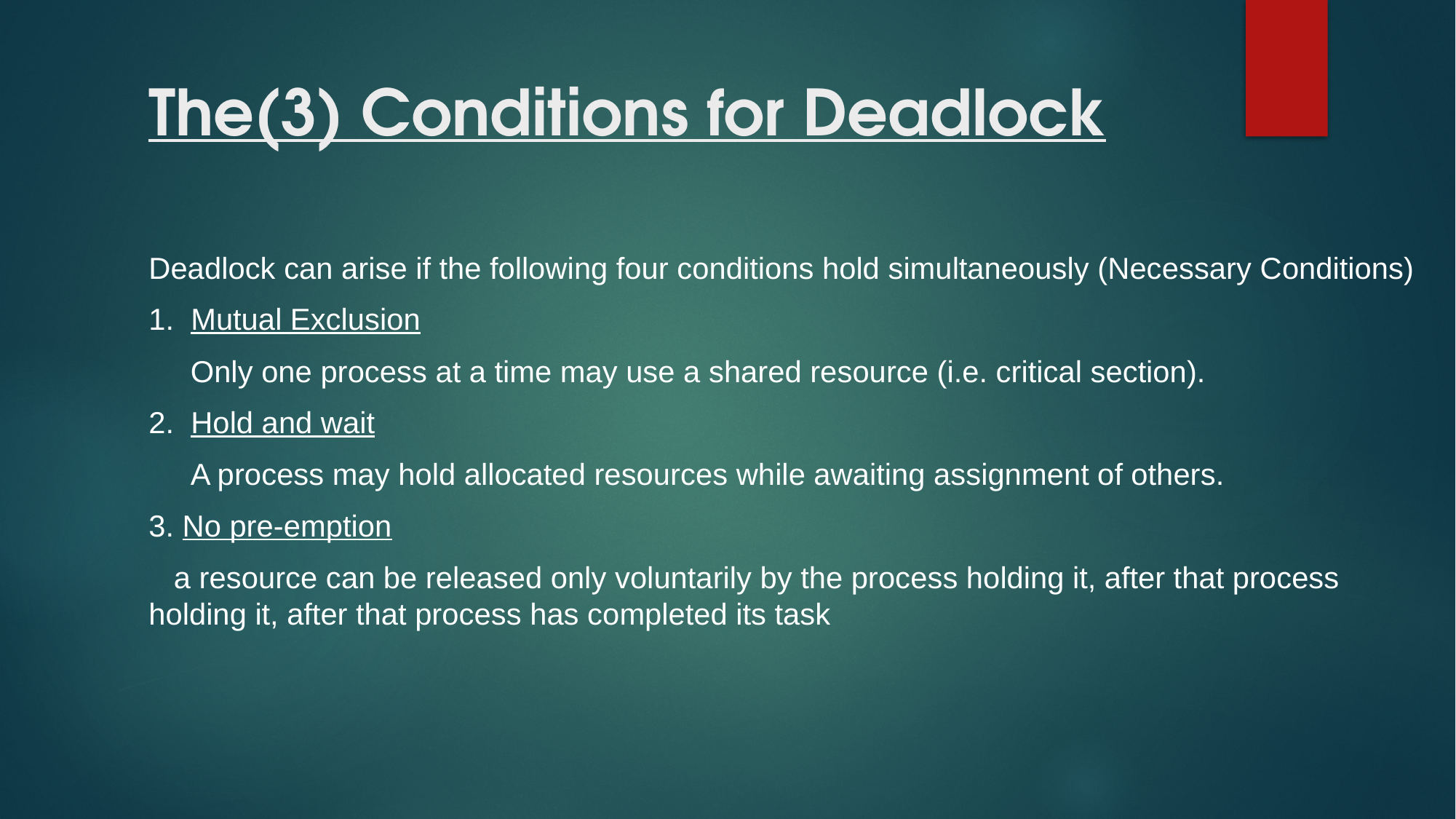

# The(3) Conditions for Deadlock
Deadlock can arise if the following four conditions hold simultaneously (Necessary Conditions)
1.  Mutual Exclusion
     Only one process at a time may use a shared resource (i.e. critical section).
2.  Hold and wait
     A process may hold allocated resources while awaiting assignment of others.
3. No pre-emption
   a resource can be released only voluntarily by the process holding it, after that process   holding it, after that process has completed its task